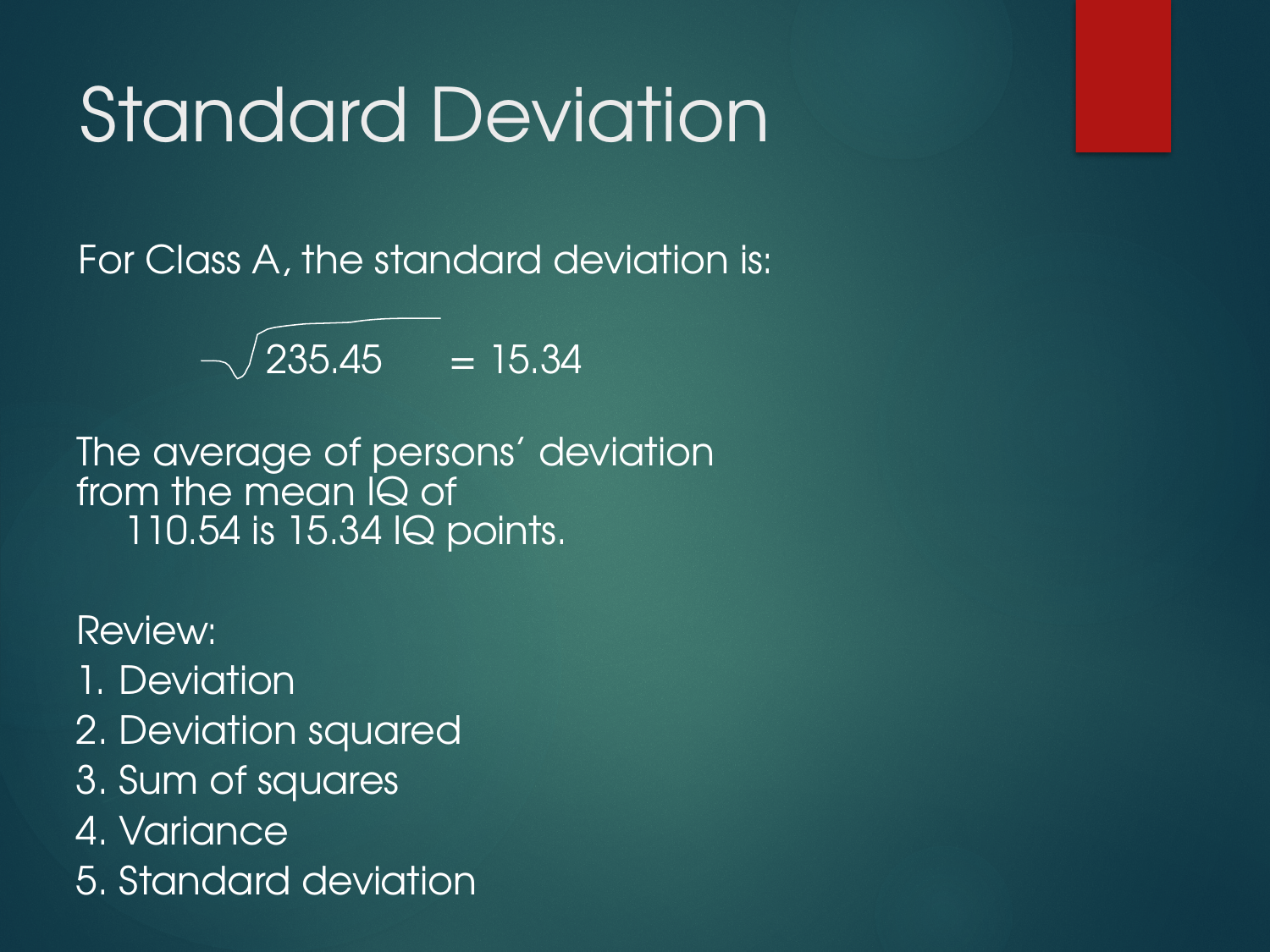

# Standard Deviation
For Class A, the standard deviation is:

235.45	= 15.34

The average of persons’ deviation from the mean IQ of
110.54 is 15.34 IQ points.

Review:
Deviation
Deviation squared
Sum of squares
Variance
Standard deviation